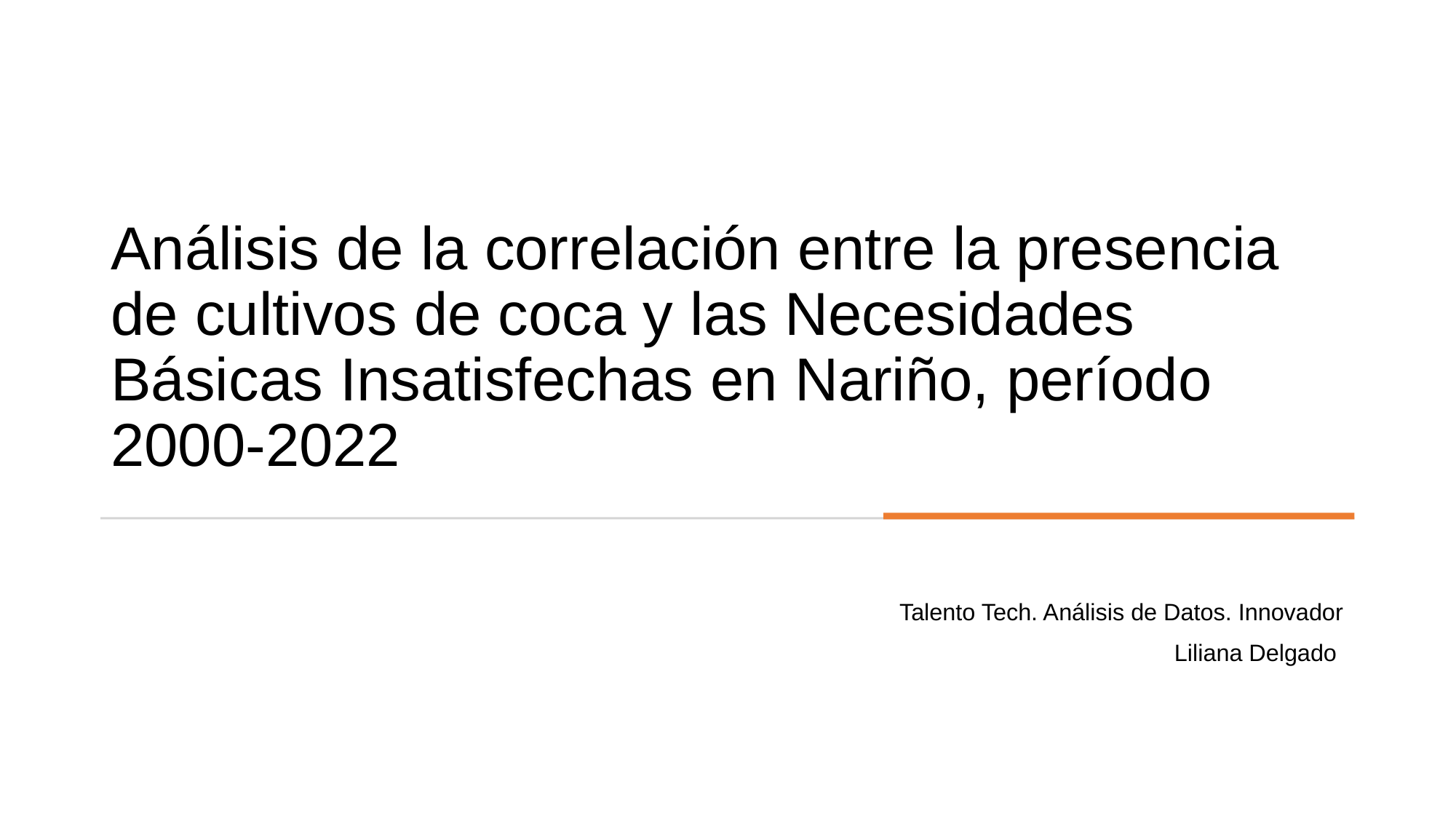

# Análisis de la correlación entre la presencia de cultivos de coca y las Necesidades Básicas Insatisfechas en Nariño, período 2000-2022

Talento Tech. Análisis de Datos. Innovador
Liliana Delgado